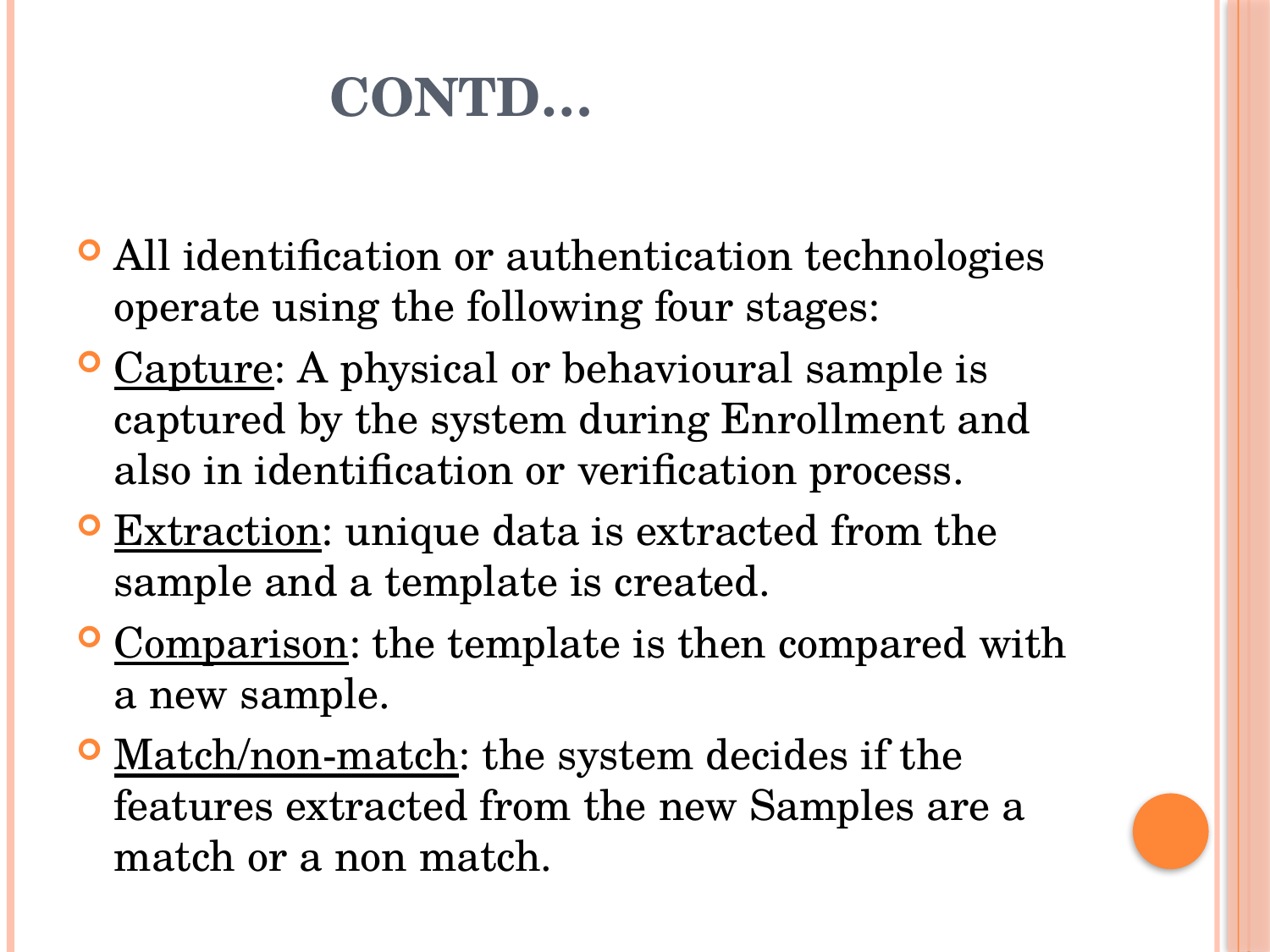

Contd…
All identification or authentication technologies operate using the following four stages:
Capture: A physical or behavioural sample is captured by the system during Enrollment and also in identification or verification process.
Extraction: unique data is extracted from the sample and a template is created.
Comparison: the template is then compared with a new sample.
Match/non-match: the system decides if the features extracted from the new Samples are a match or a non match.